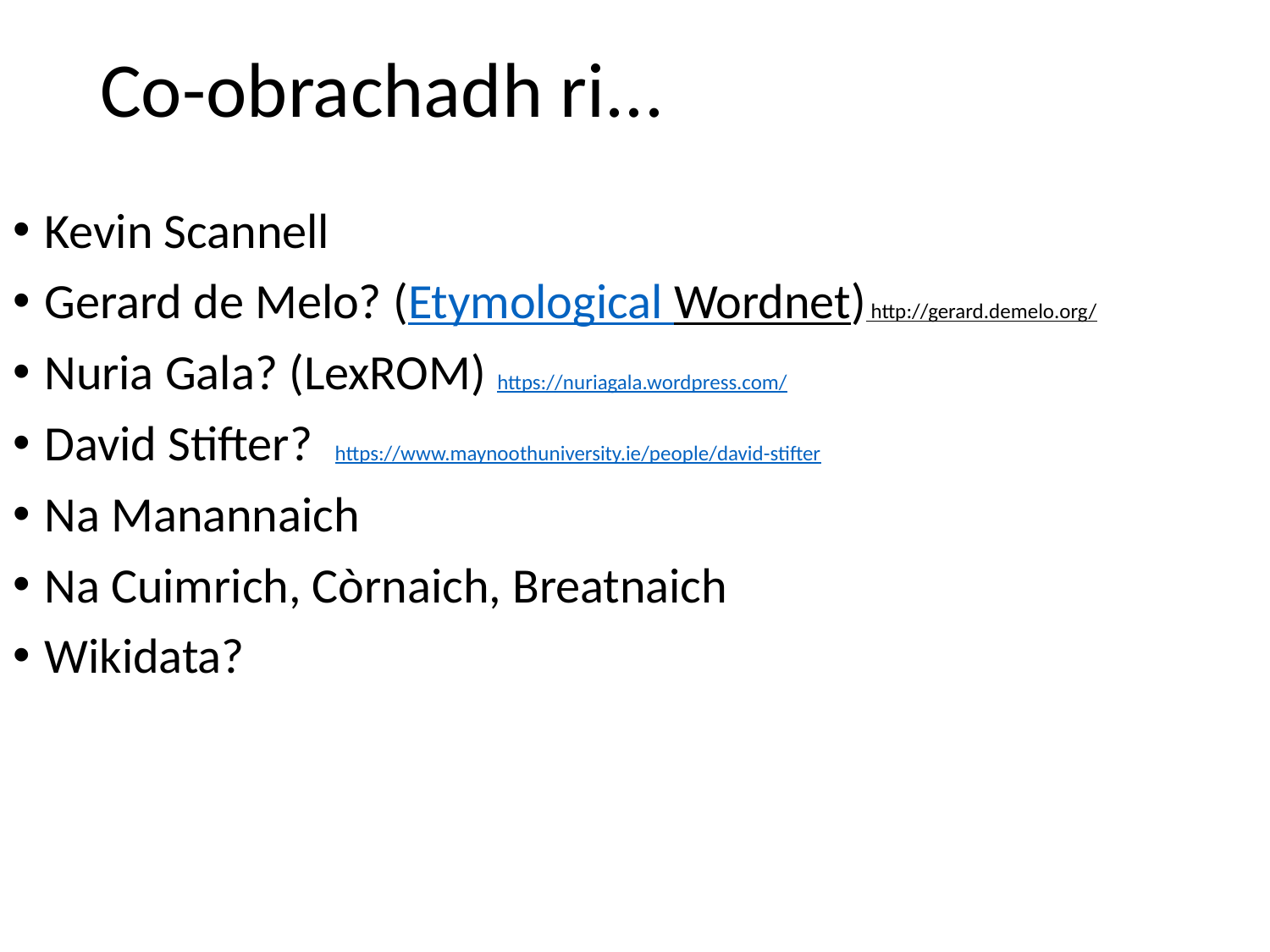

# Co-obrachadh ri...
Kevin Scannell
Gerard de Melo? (Etymological Wordnet) http://gerard.demelo.org/
Nuria Gala? (LexROM) https://nuriagala.wordpress.com/
David Stifter?  https://www.maynoothuniversity.ie/people/david-stifter
Na Manannaich
Na Cuimrich, Còrnaich, Breatnaich
Wikidata?